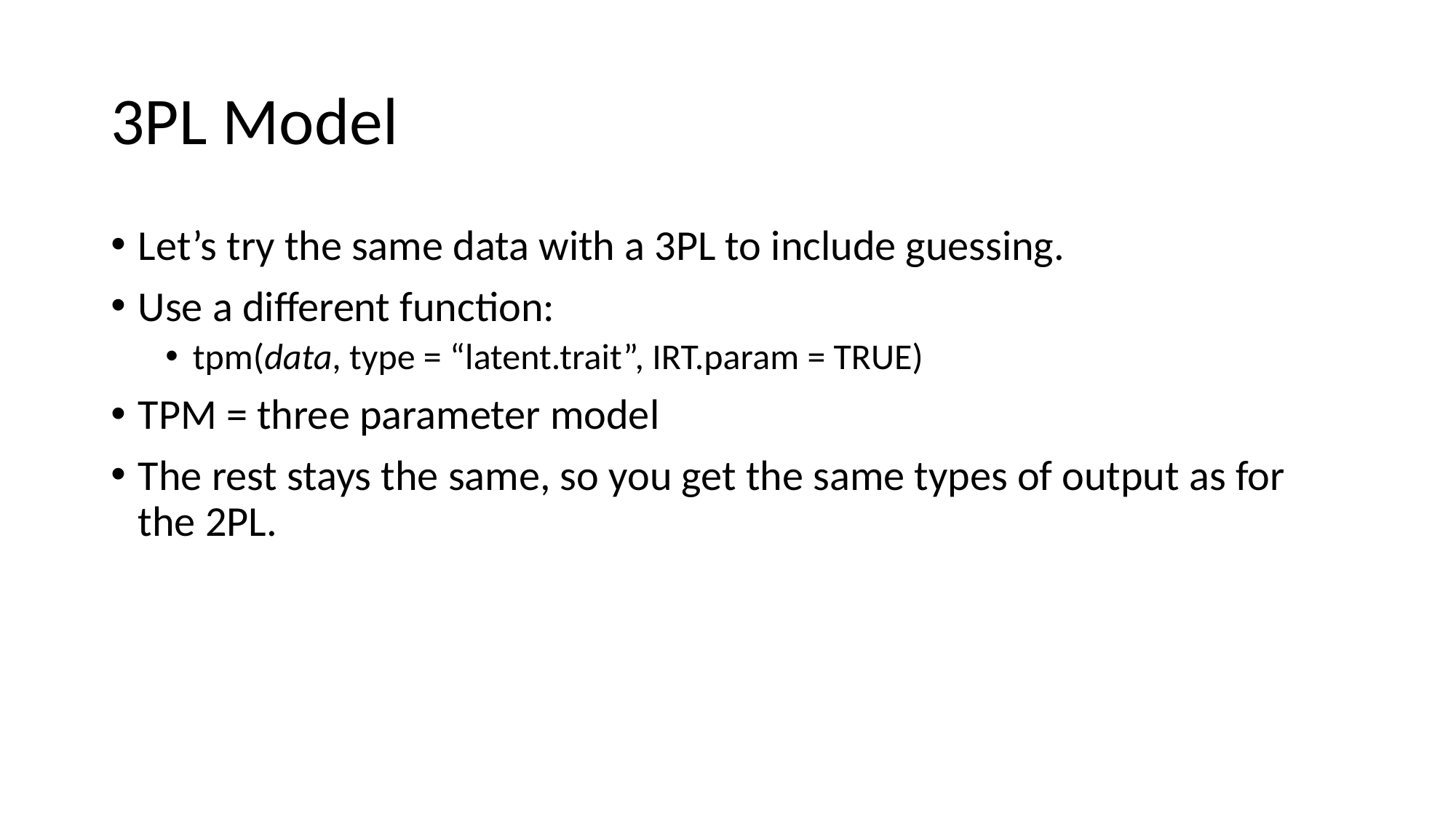

# 3PL Model
Let’s try the same data with a 3PL to include guessing.
Use a different function:
tpm(data, type = “latent.trait”, IRT.param = TRUE)
TPM = three parameter model
The rest stays the same, so you get the same types of output as for the 2PL.